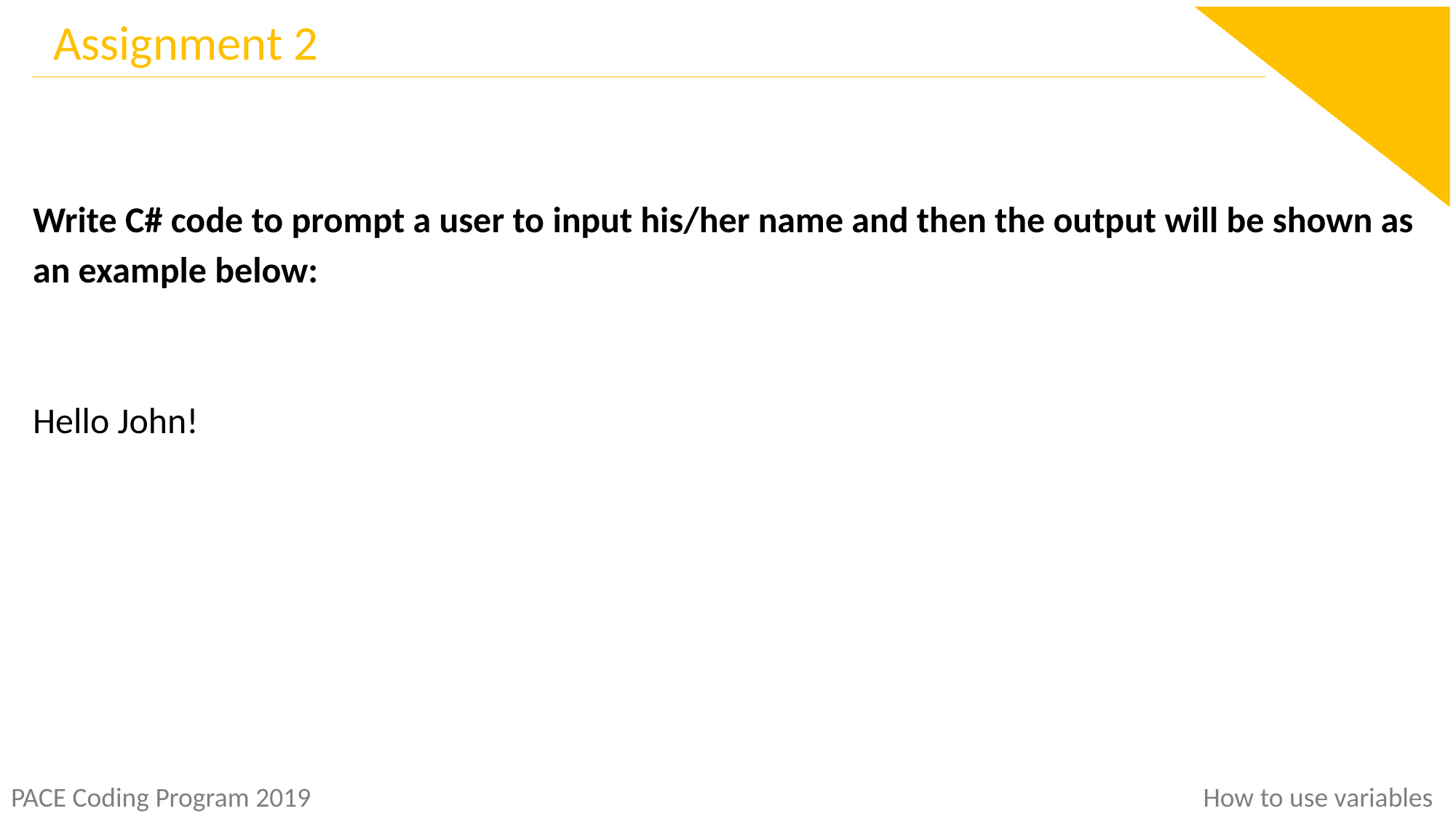

Assignment 2
Write C# code to prompt a user to input his/her name and then the output will be shown as an example below:

Hello John!

How to use variables
PACE Coding Program 2019